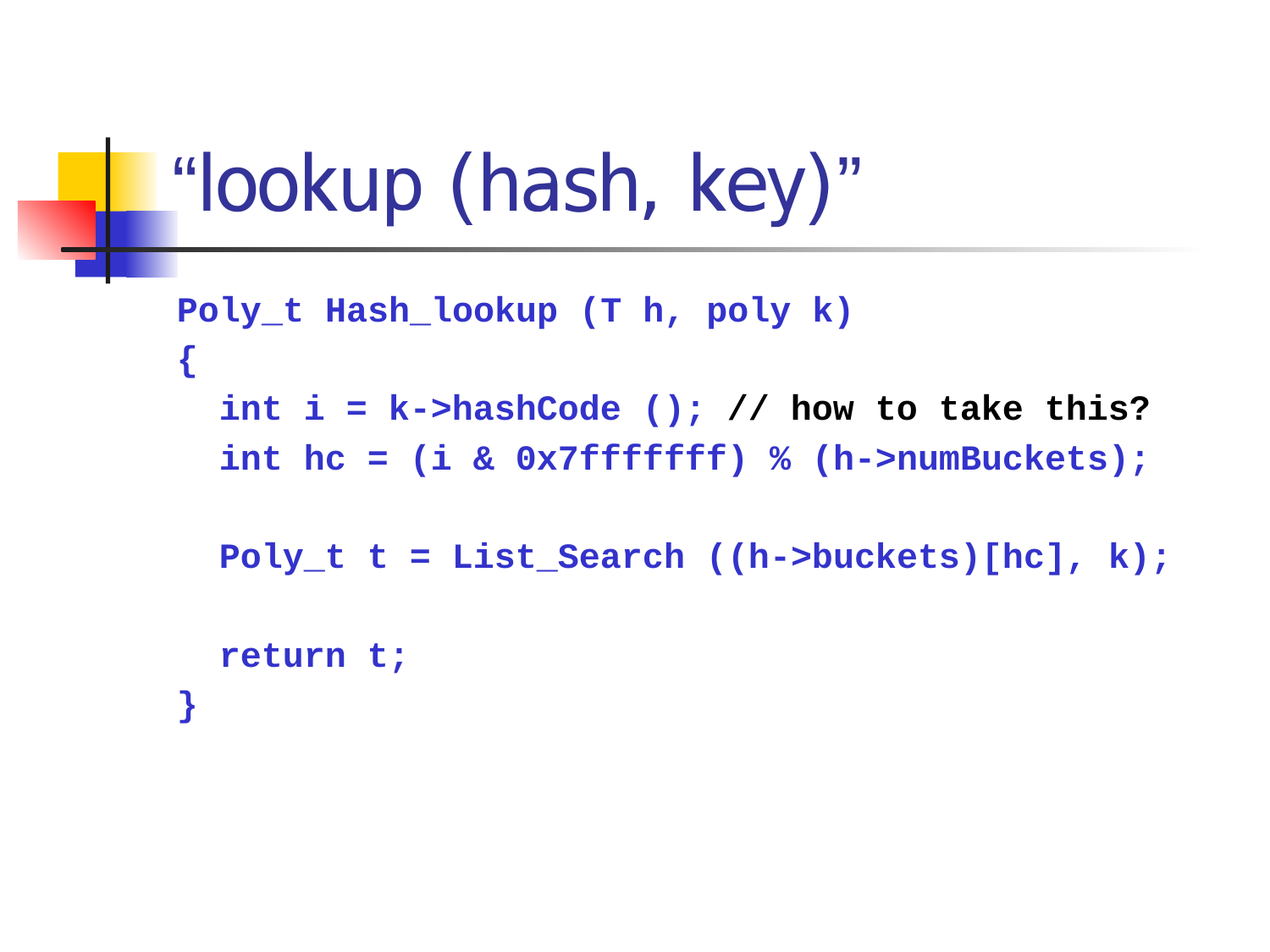

# “lookup (hash, key)”
Poly_t Hash_lookup (T h, poly k)
{
  int i = k->hashCode (); // how to take this?
  int hc = (i & 0x7fffffff) % (h->numBuckets);

  Poly_t t = List_Search ((h->buckets)[hc], k);

  return t;
}